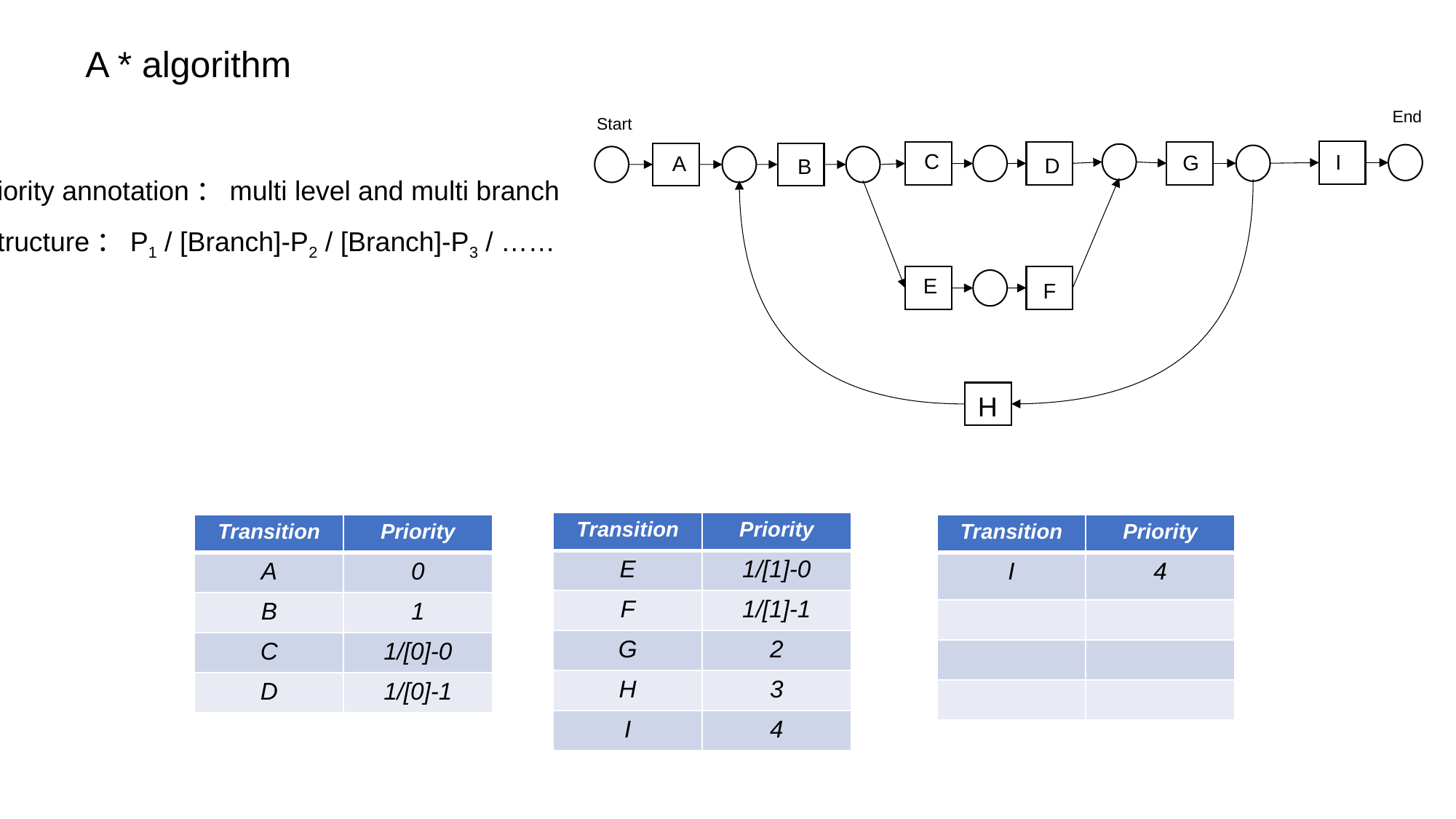

A * algorithm
End
Start

C

I
G

A

D
B

E

F

H
Model priority annotation：multi level and multi branch
Priority structure：P1 / [Branch]-P2 / [Branch]-P3 / ……

| Transition | Priority |
| --- | --- |
| E | 1/[1]-0 |
| F | 1/[1]-1 |
| G | 2 |
| H | 3 |
| I | 4 |
| Transition | Priority |
| --- | --- |
| A | 0 |
| B | 1 |
| C | 1/[0]-0 |
| D | 1/[0]-1 |
| Transition | Priority |
| --- | --- |
| I | 4 |
|  |  |
|  |  |
|  |  |